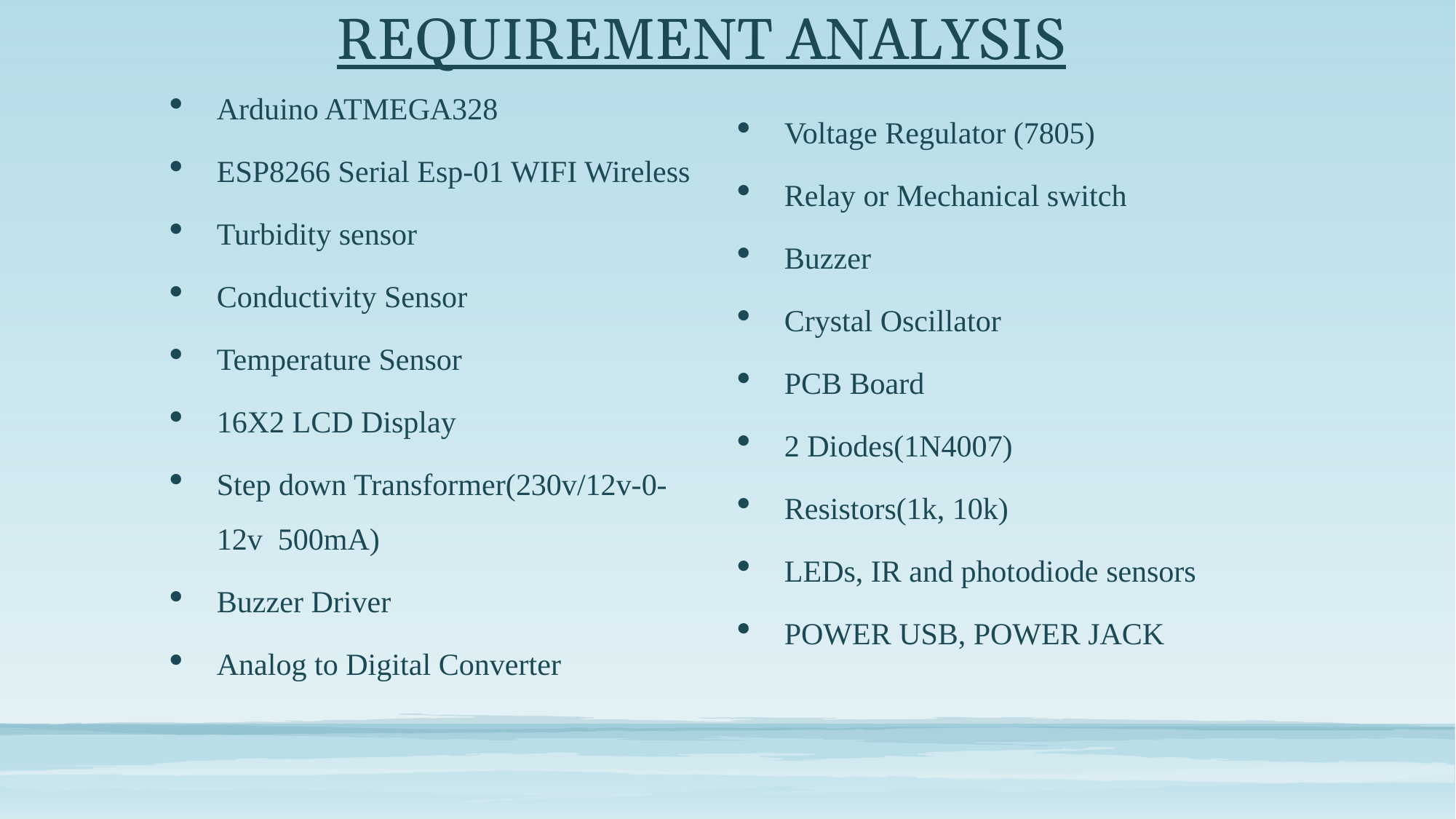

# REQUIREMENT ANALYSIS
Arduino ATMEGA328
ESP8266 Serial Esp-01 WIFI Wireless
Turbidity sensor
Conductivity Sensor
Temperature Sensor
16X2 LCD Display
Step down Transformer(230v/12v-0-12v  500mA)
Buzzer Driver
Analog to Digital Converter

Voltage Regulator (7805)
Relay or Mechanical switch
Buzzer
Crystal Oscillator
PCB Board
2 Diodes(1N4007)
Resistors(1k, 10k)
LEDs, IR and photodiode sensors
POWER USB, POWER JACK